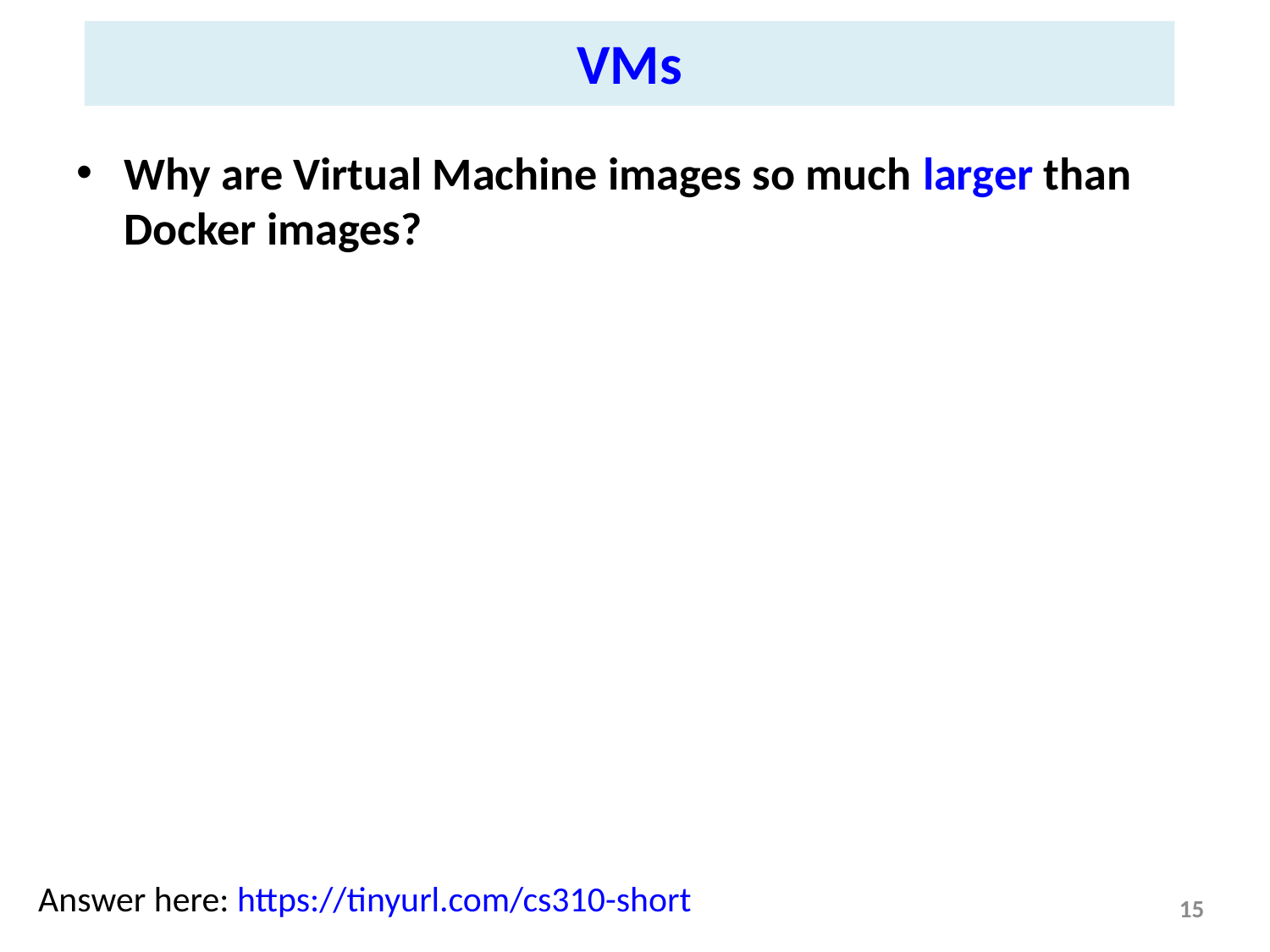

VMs
Why are Virtual Machine images so much larger than Docker images?
Answer here: https://tinyurl.com/cs310-short
15